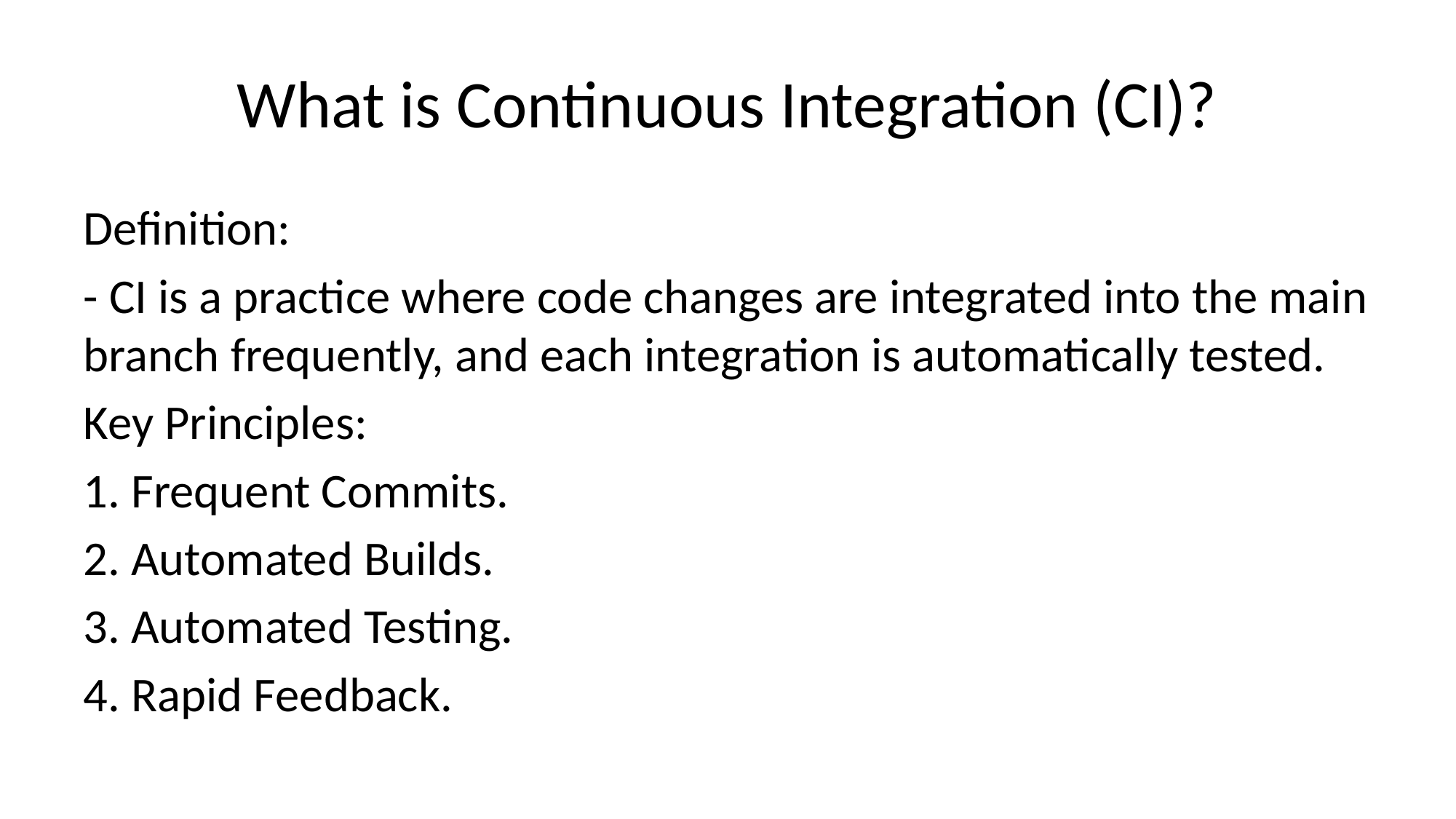

# What is Continuous Integration (CI)?
Definition:
- CI is a practice where code changes are integrated into the main branch frequently, and each integration is automatically tested.
Key Principles:
1. Frequent Commits.
2. Automated Builds.
3. Automated Testing.
4. Rapid Feedback.